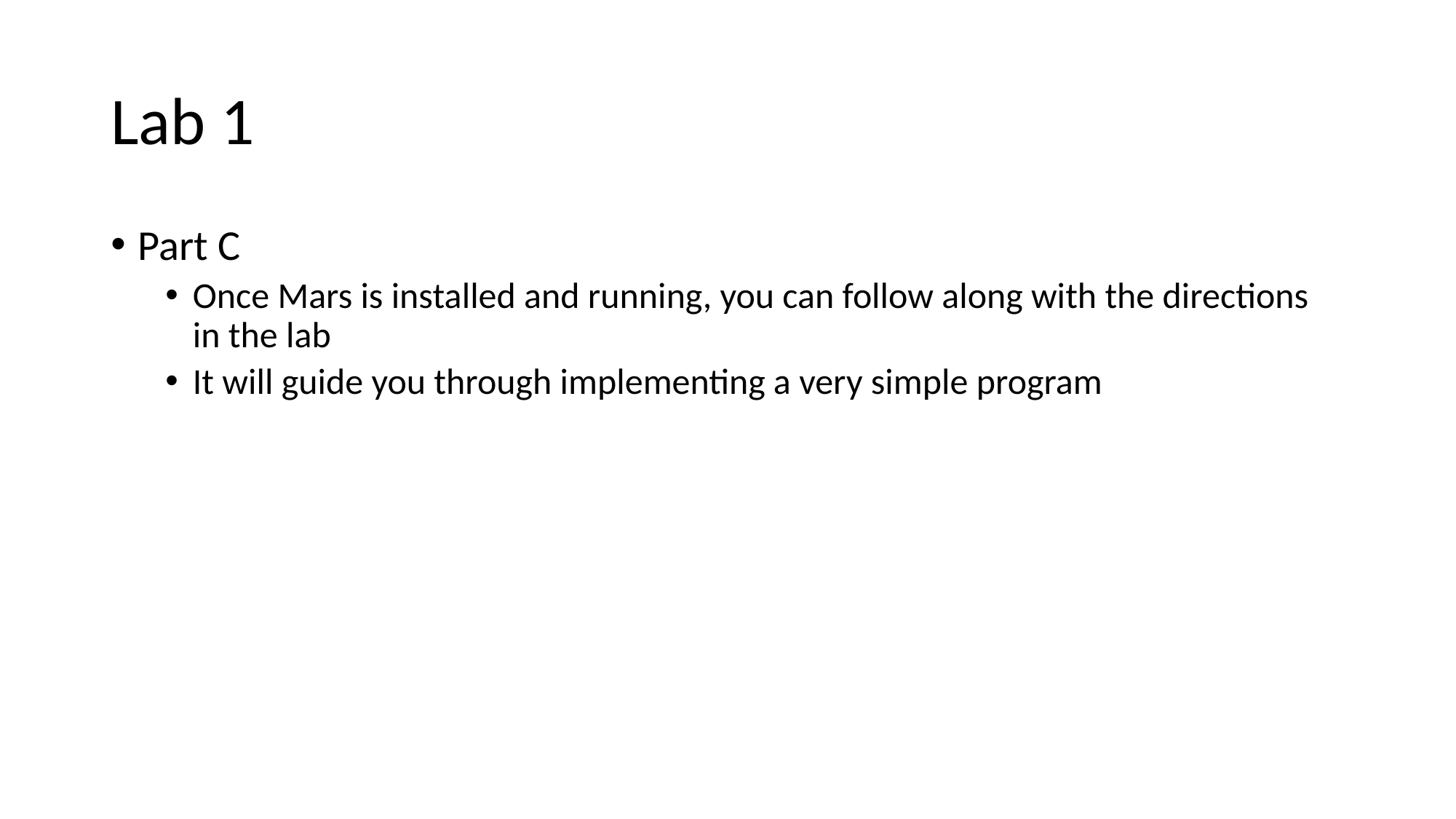

# Lab 1
Part C
Once Mars is installed and running, you can follow along with the directions in the lab
It will guide you through implementing a very simple program